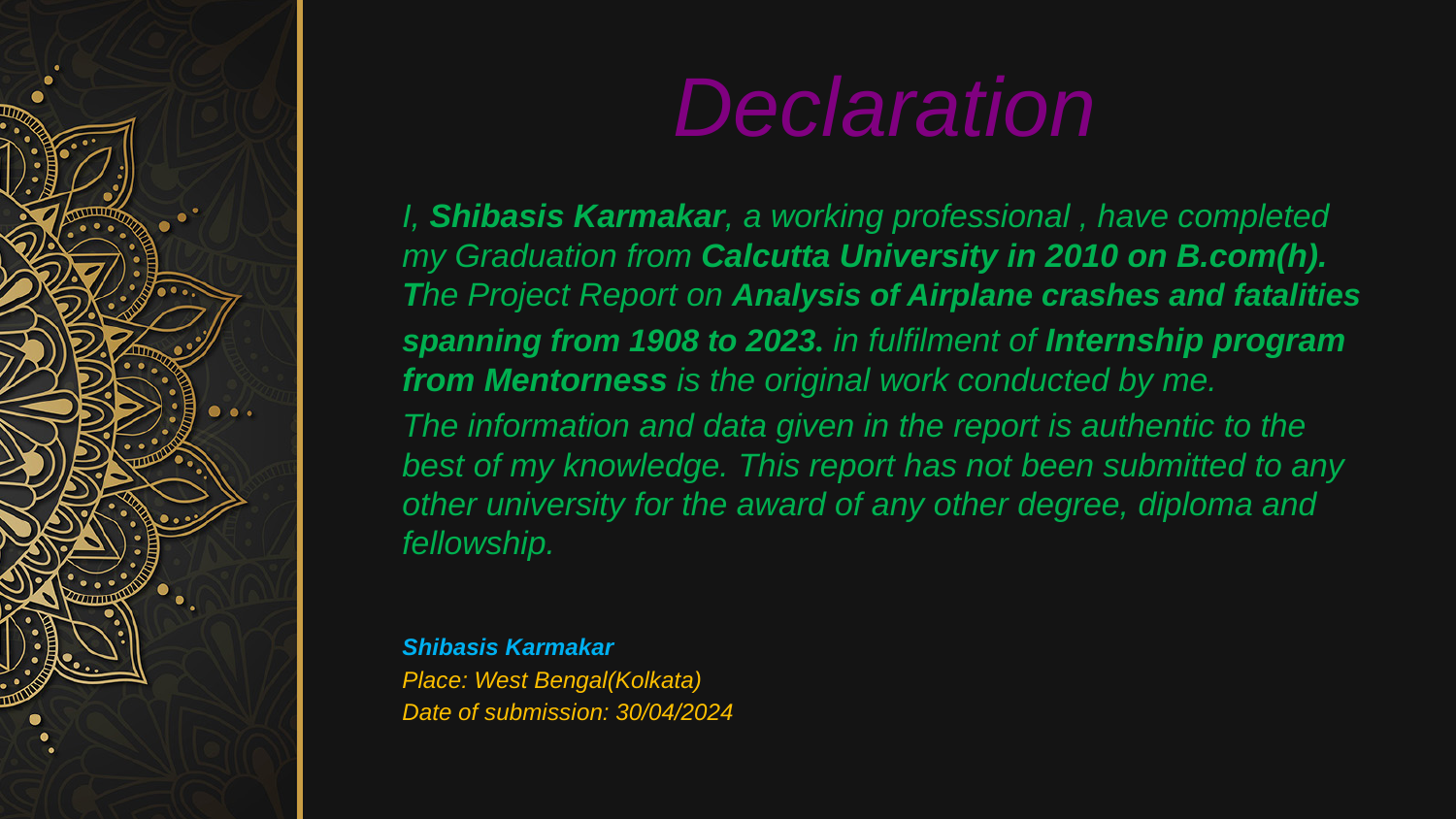

# Declaration
I, Shibasis Karmakar, a working professional , have completed my Graduation from Calcutta University in 2010 on B.com(h). The Project Report on Analysis of Airplane crashes and fatalities
spanning from 1908 to 2023. in fulfilment of Internship program from Mentorness is the original work conducted by me.
The information and data given in the report is authentic to the best of my knowledge. This report has not been submitted to any other university for the award of any other degree, diploma and fellowship.

Shibasis Karmakar
Place: West Bengal(Kolkata)
Date of submission: 30/04/2024